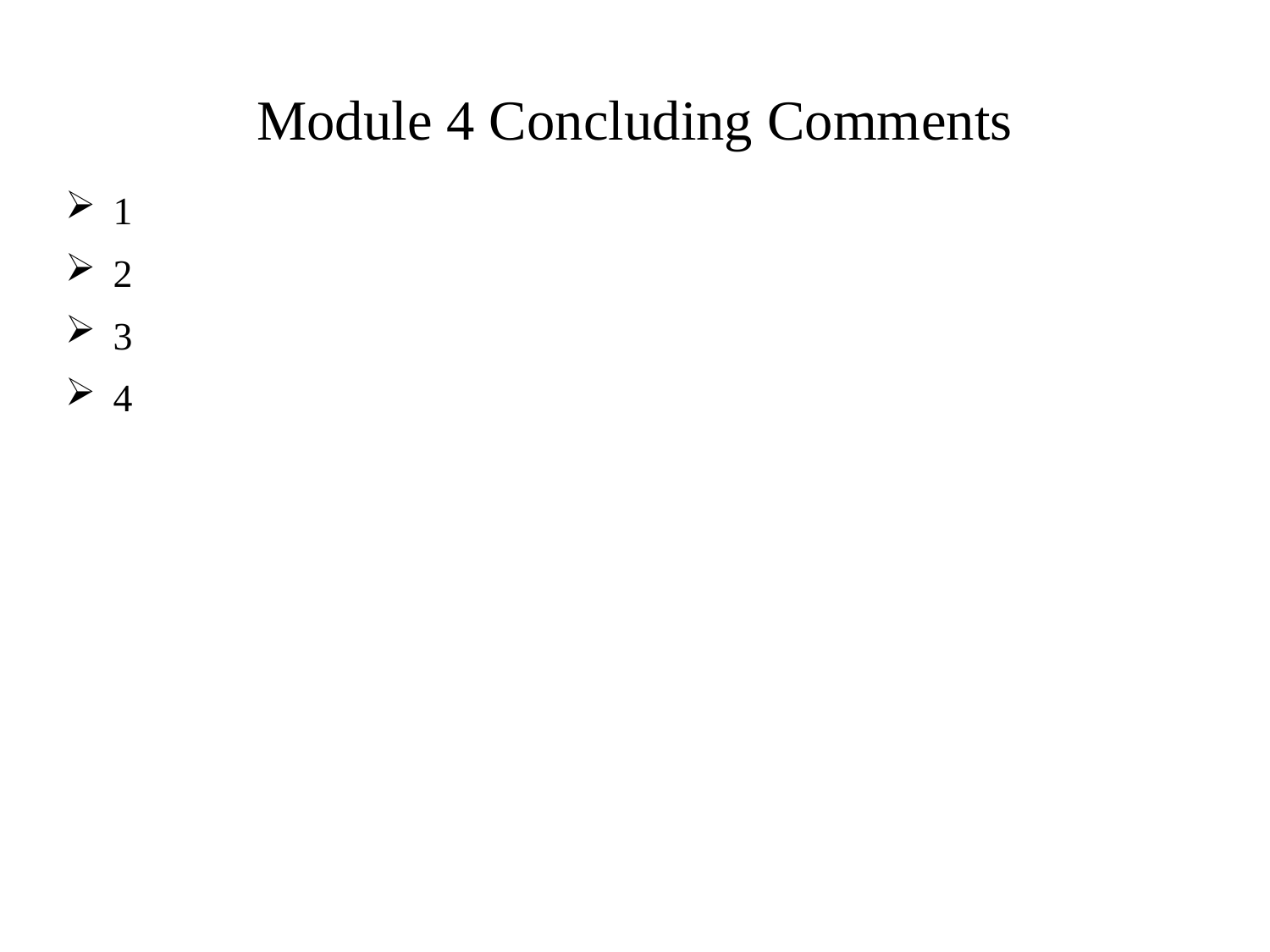

# Module 4 Concluding Comments
1
2
3
4